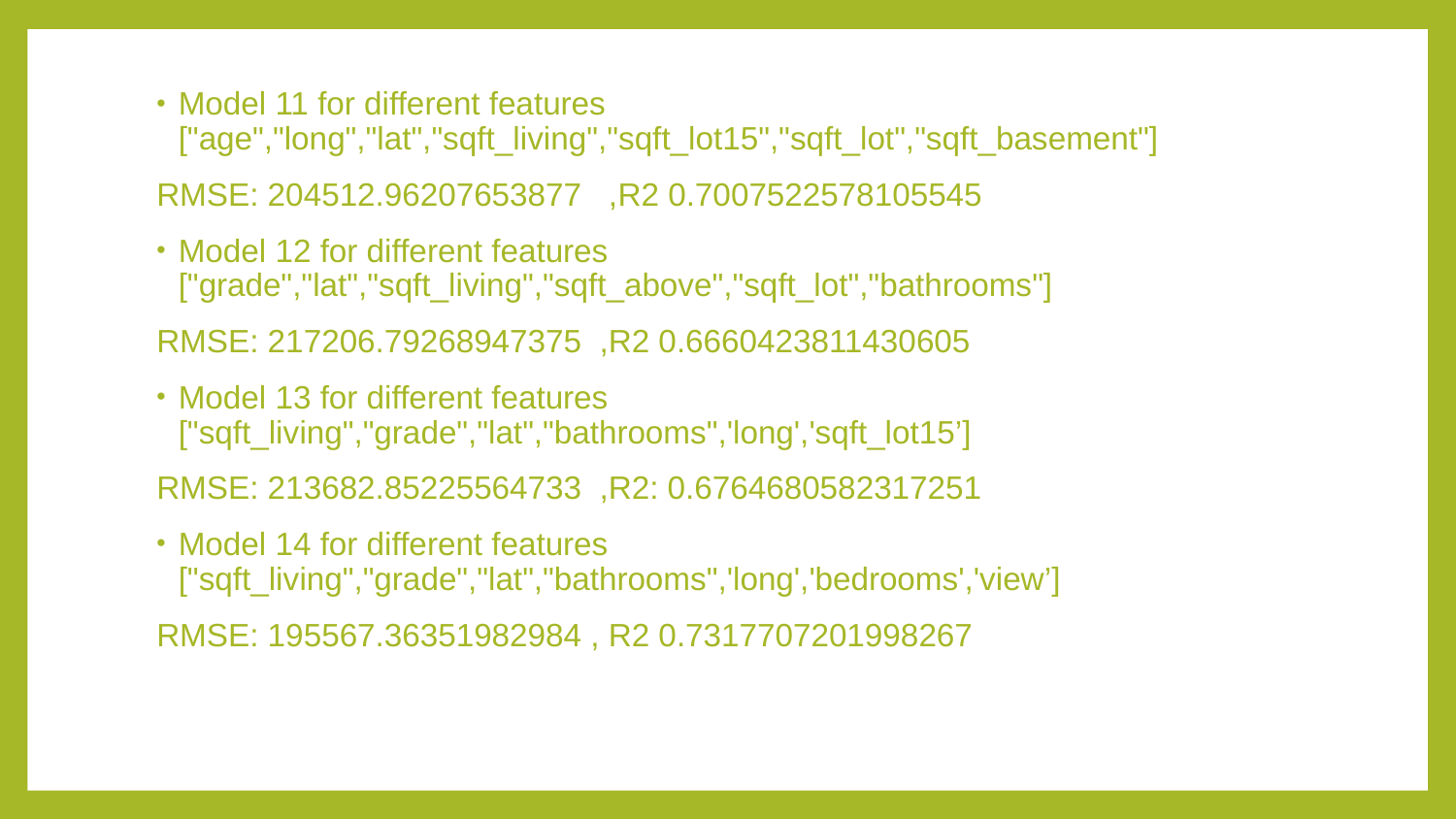

Model 11 for different features ["age","long","lat","sqft_living","sqft_lot15","sqft_lot","sqft_basement"]
RMSE: 204512.96207653877   ,R2 0.7007522578105545
Model 12 for different features ["grade","lat","sqft_living","sqft_above","sqft_lot","bathrooms"]
RMSE: 217206.79268947375  ,R2 0.6660423811430605
Model 13 for different features ["sqft_living","grade","lat","bathrooms",'long','sqft_lot15’]
RMSE: 213682.85225564733  ,R2: 0.6764680582317251
Model 14 for different features ["sqft_living","grade","lat","bathrooms",'long','bedrooms','view’]
RMSE: 195567.36351982984 , R2 0.7317707201998267